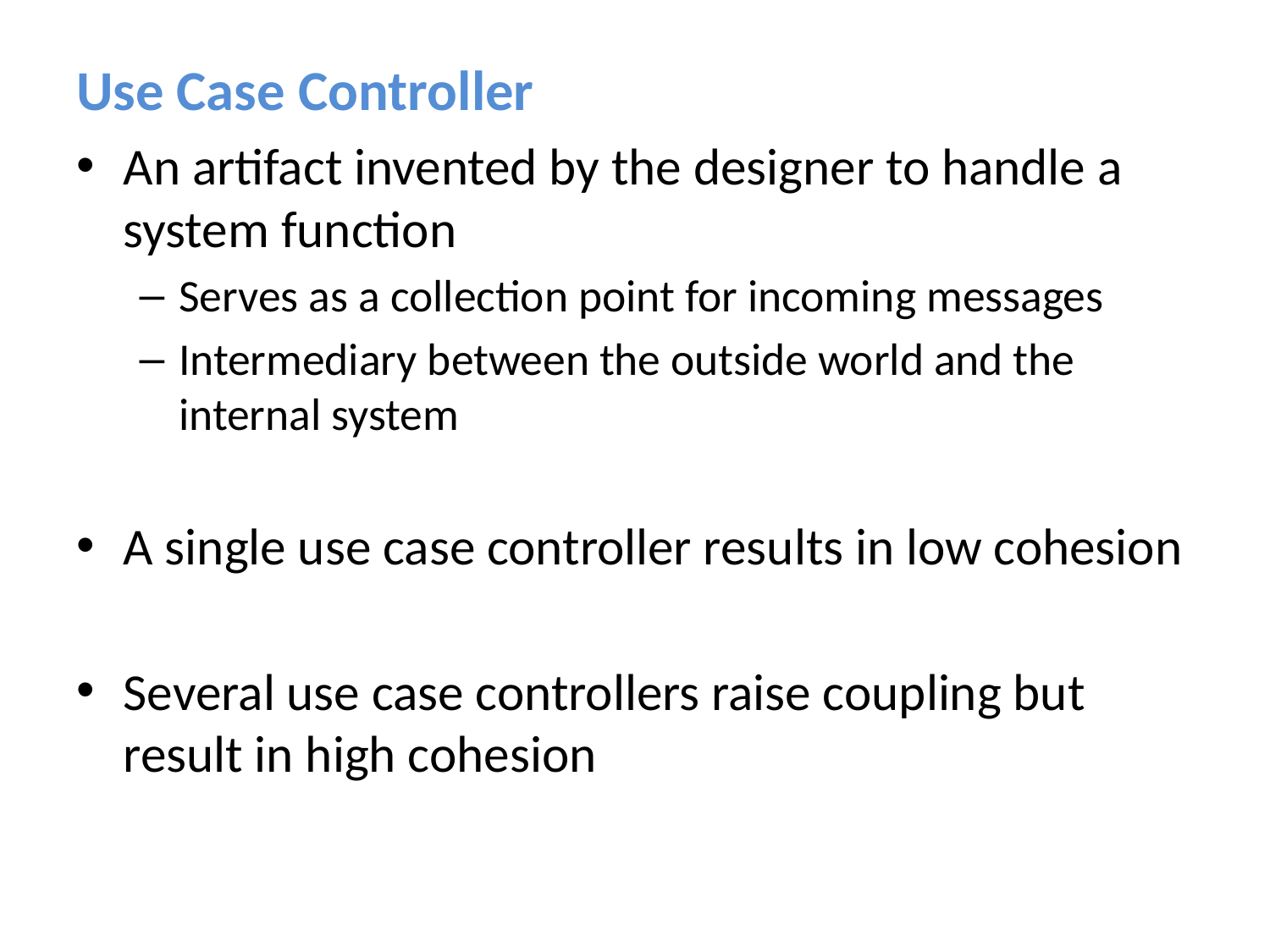

# Use Case Controller
An artifact invented by the designer to handle a system function
Serves as a collection point for incoming messages
Intermediary between the outside world and the internal system

A single use case controller results in low cohesion

Several use case controllers raise coupling but result in high cohesion